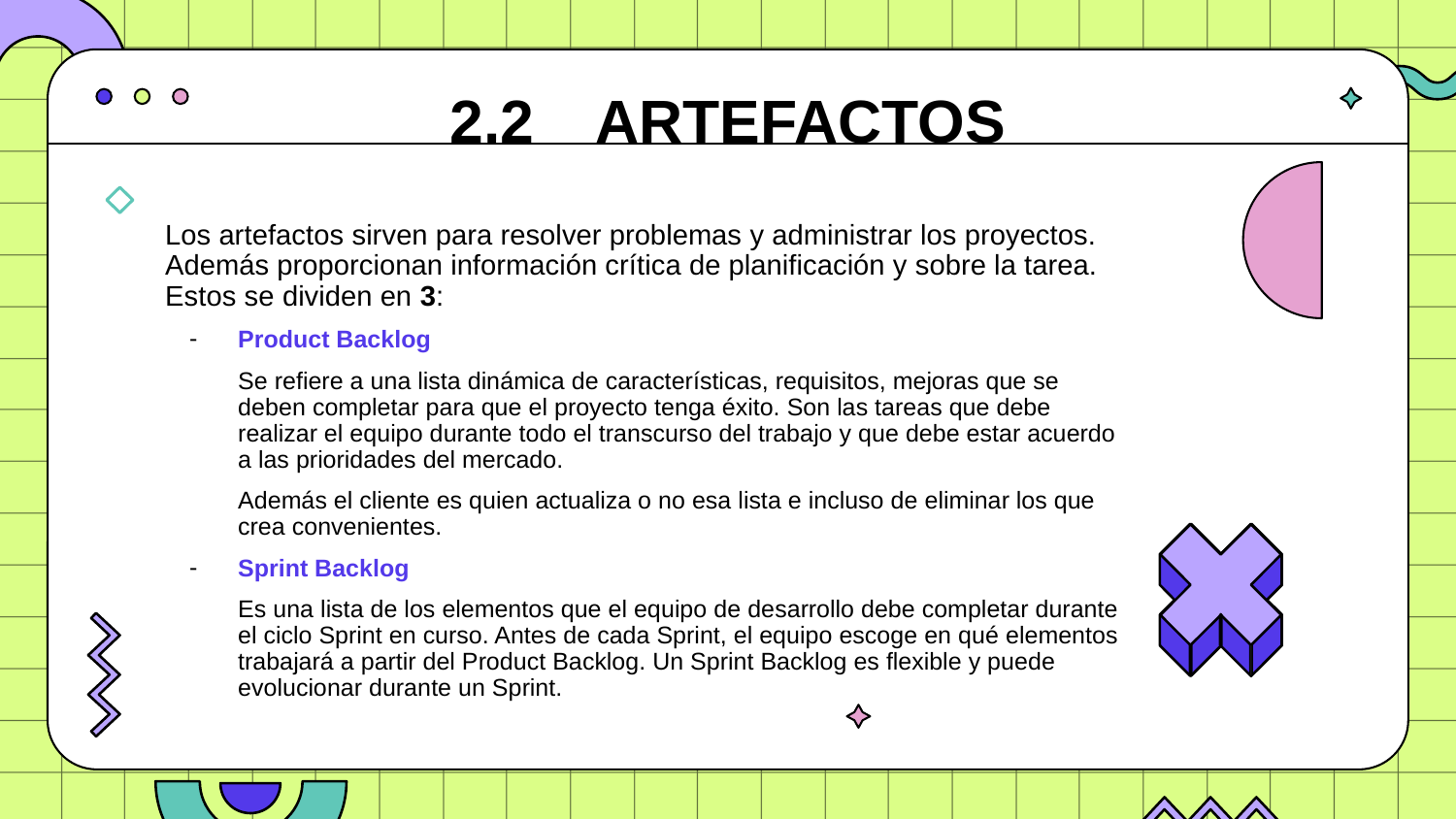

# 2.2	ARTEFACTOS

Los artefactos sirven para resolver problemas y administrar los proyectos. Además proporcionan información crítica de planificación y sobre la tarea. Estos se dividen en 3:
Product Backlog
Se refiere a una lista dinámica de características, requisitos, mejoras que se deben completar para que el proyecto tenga éxito. Son las tareas que debe realizar el equipo durante todo el transcurso del trabajo y que debe estar acuerdo a las prioridades del mercado.
Además el cliente es quien actualiza o no esa lista e incluso de eliminar los que crea convenientes.
Sprint Backlog
Es una lista de los elementos que el equipo de desarrollo debe completar durante el ciclo Sprint en curso. Antes de cada Sprint, el equipo escoge en qué elementos trabajará a partir del Product Backlog. Un Sprint Backlog es flexible y puede evolucionar durante un Sprint.